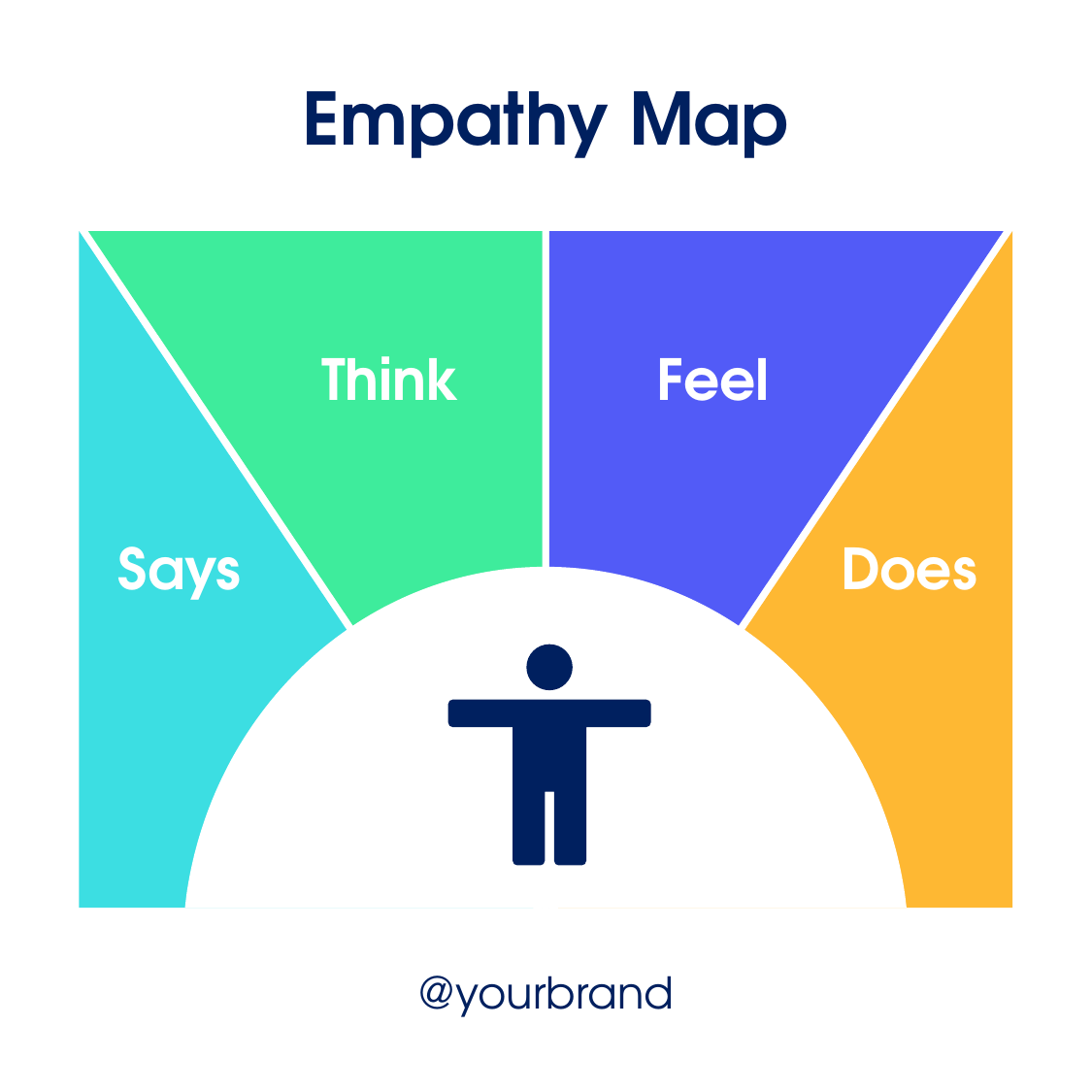

Empathy Map

Think
Feel
Says
Does

@yourbrand